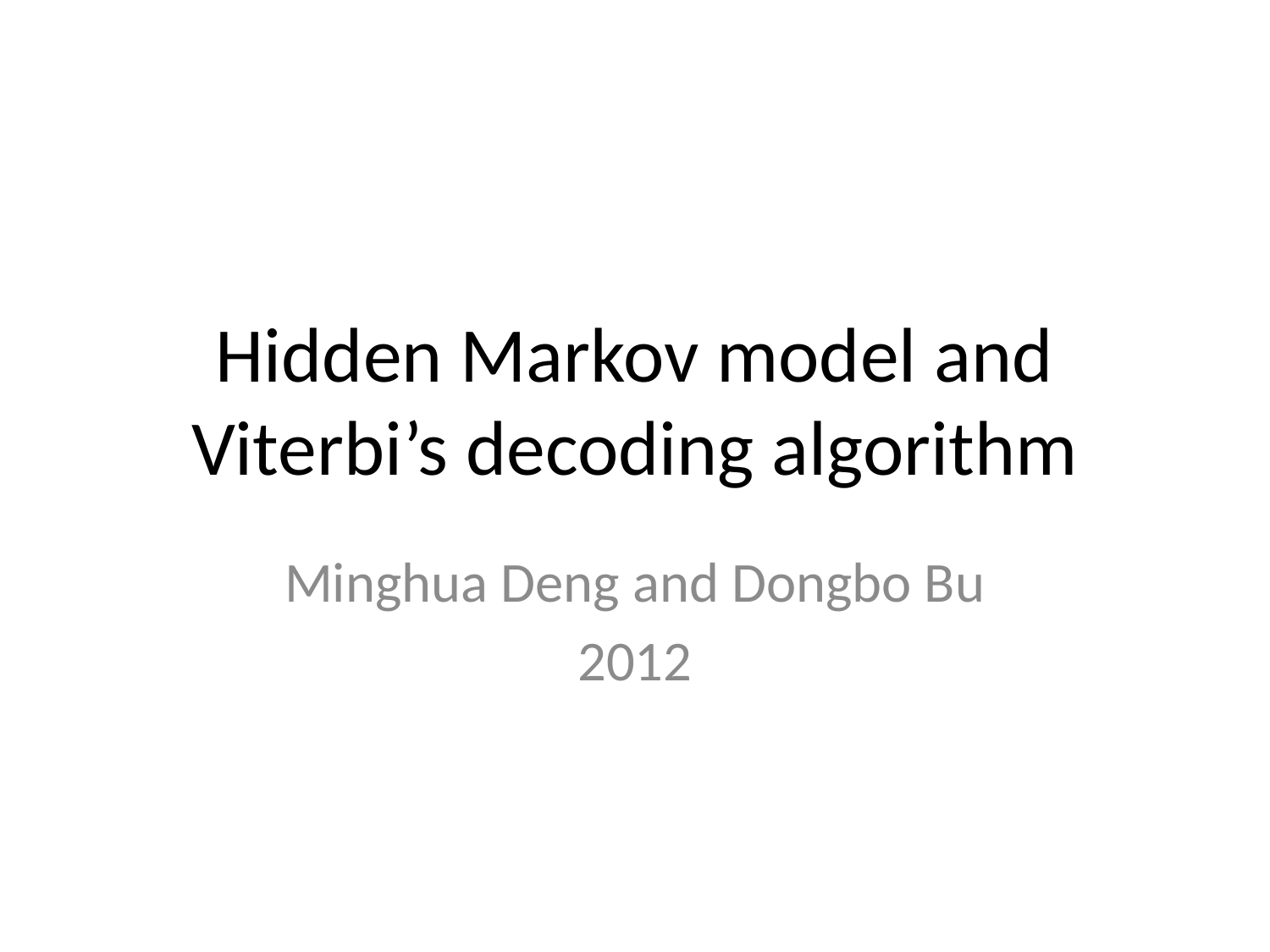

# Hidden Markov model and Viterbi’s decoding algorithm
Minghua Deng and Dongbo Bu
2012